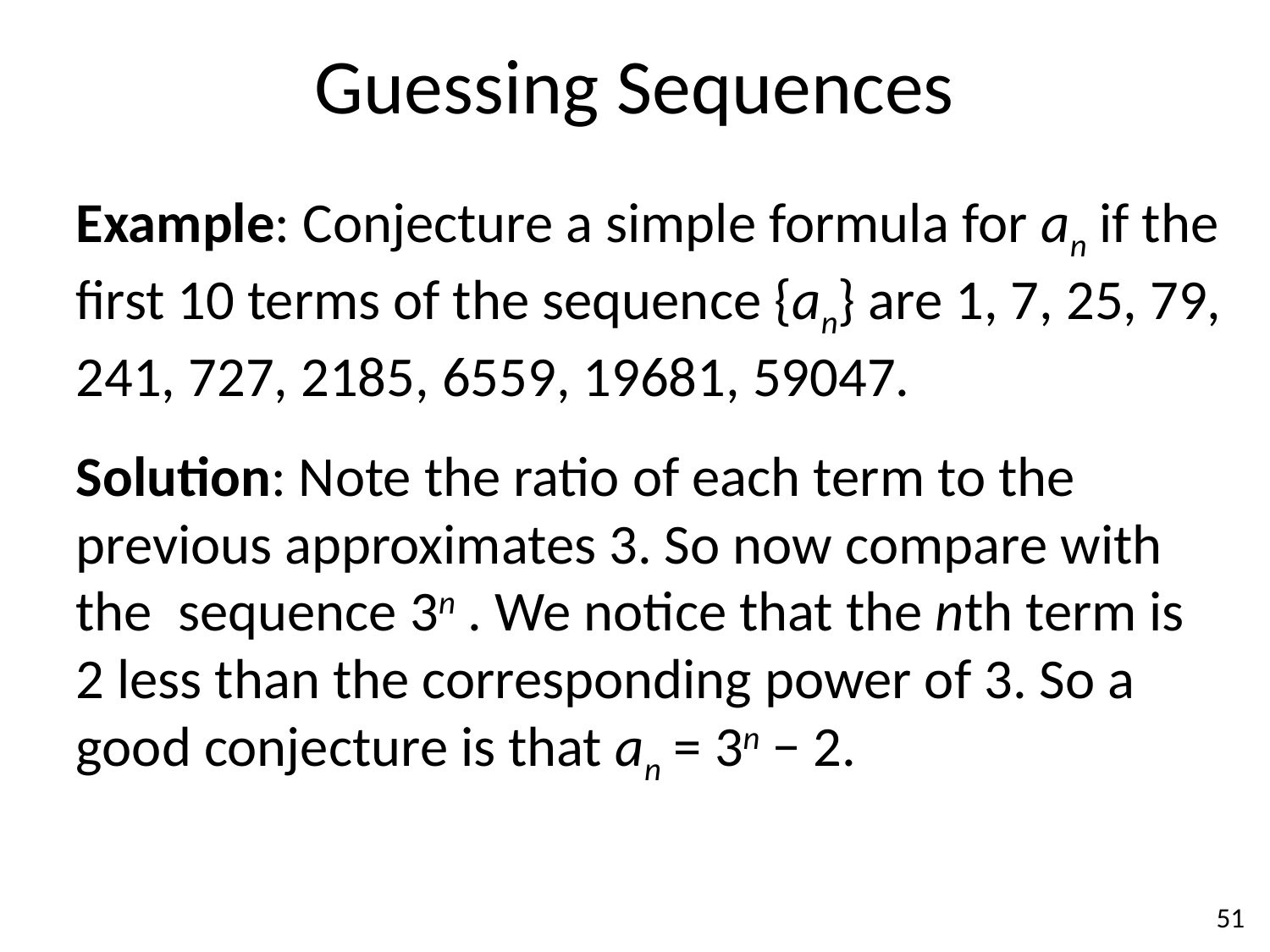

# Guessing Sequences
Example: Conjecture a simple formula for an if the first 10 terms of the sequence {an} are 1, 7, 25, 79, 241, 727, 2185, 6559, 19681, 59047.
Solution: Note the ratio of each term to the previous approximates 3. So now compare with the  sequence 3n . We notice that the nth term is 2 less than the corresponding power of 3. So a good conjecture is that an = 3n − 2.